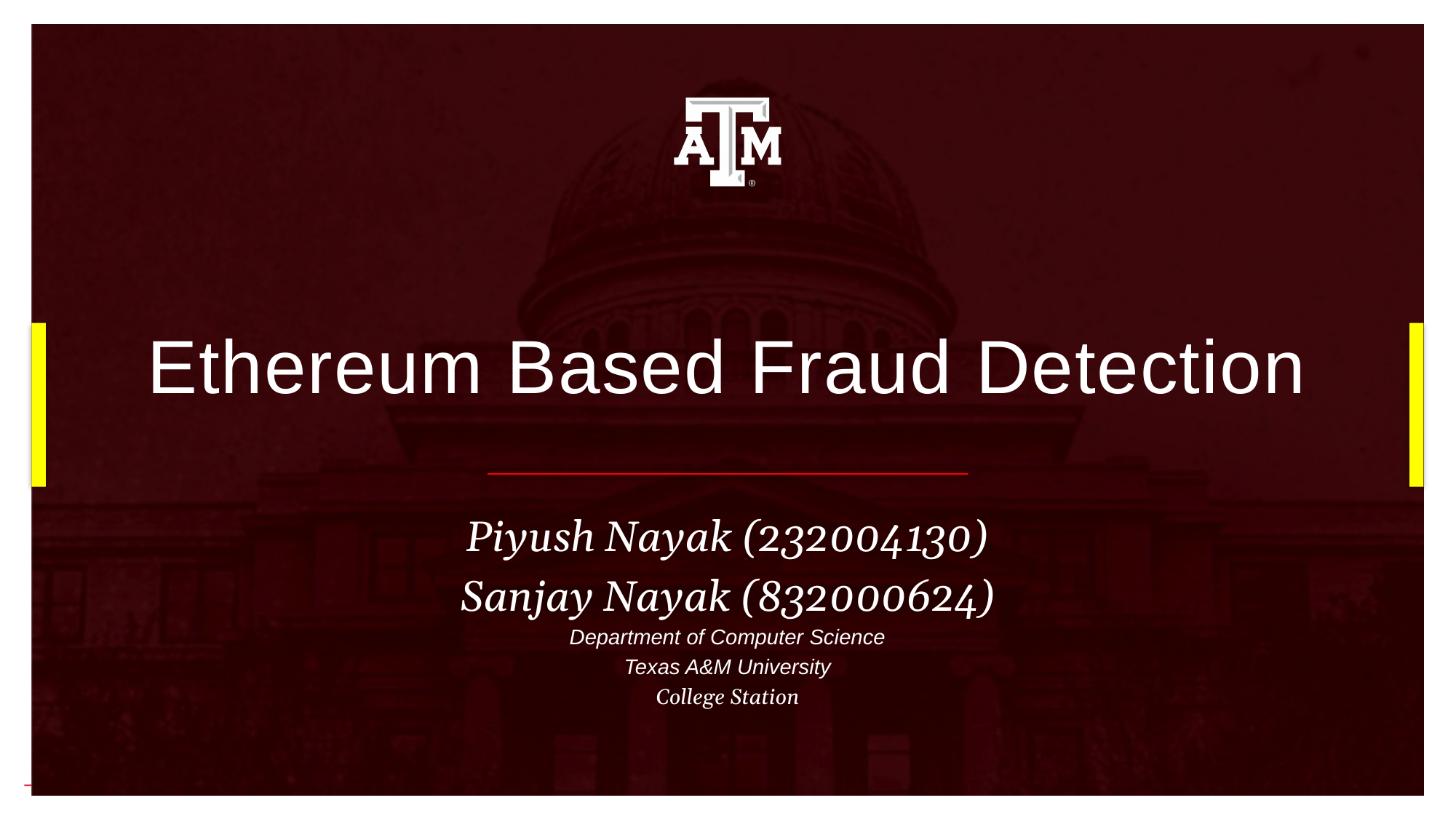

# Ethereum Based Fraud Detection
Piyush Nayak (232004130)
Sanjay Nayak (832000624)
Department of Computer Science
Texas A&M University
College Station